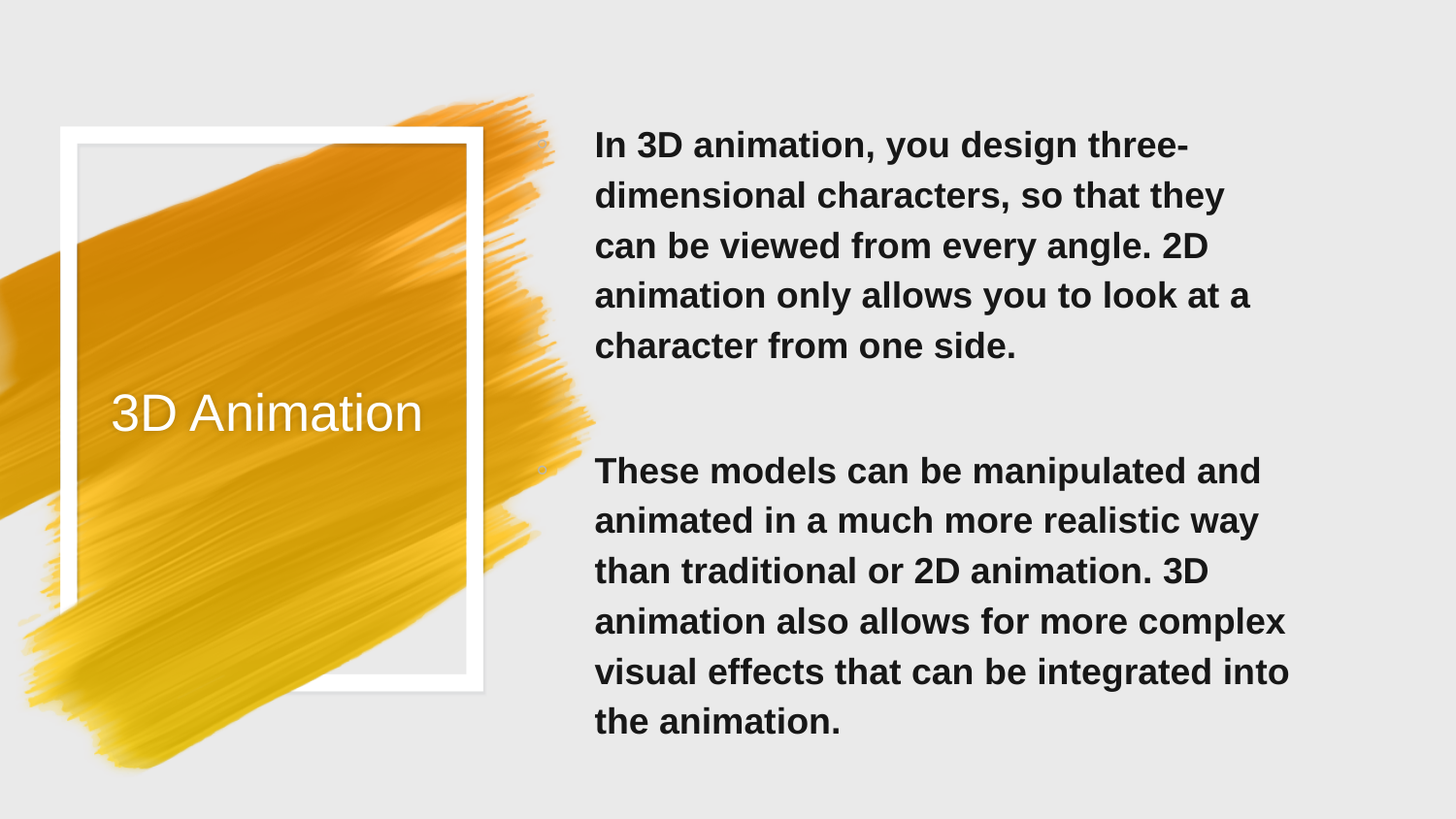

In 3D animation, you design three-dimensional characters, so that they can be viewed from every angle. 2D animation only allows you to look at a character from one side.

These models can be manipulated and animated in a much more realistic way than traditional or 2D animation. 3D animation also allows for more complex visual effects that can be integrated into the animation.
# 3D Animation